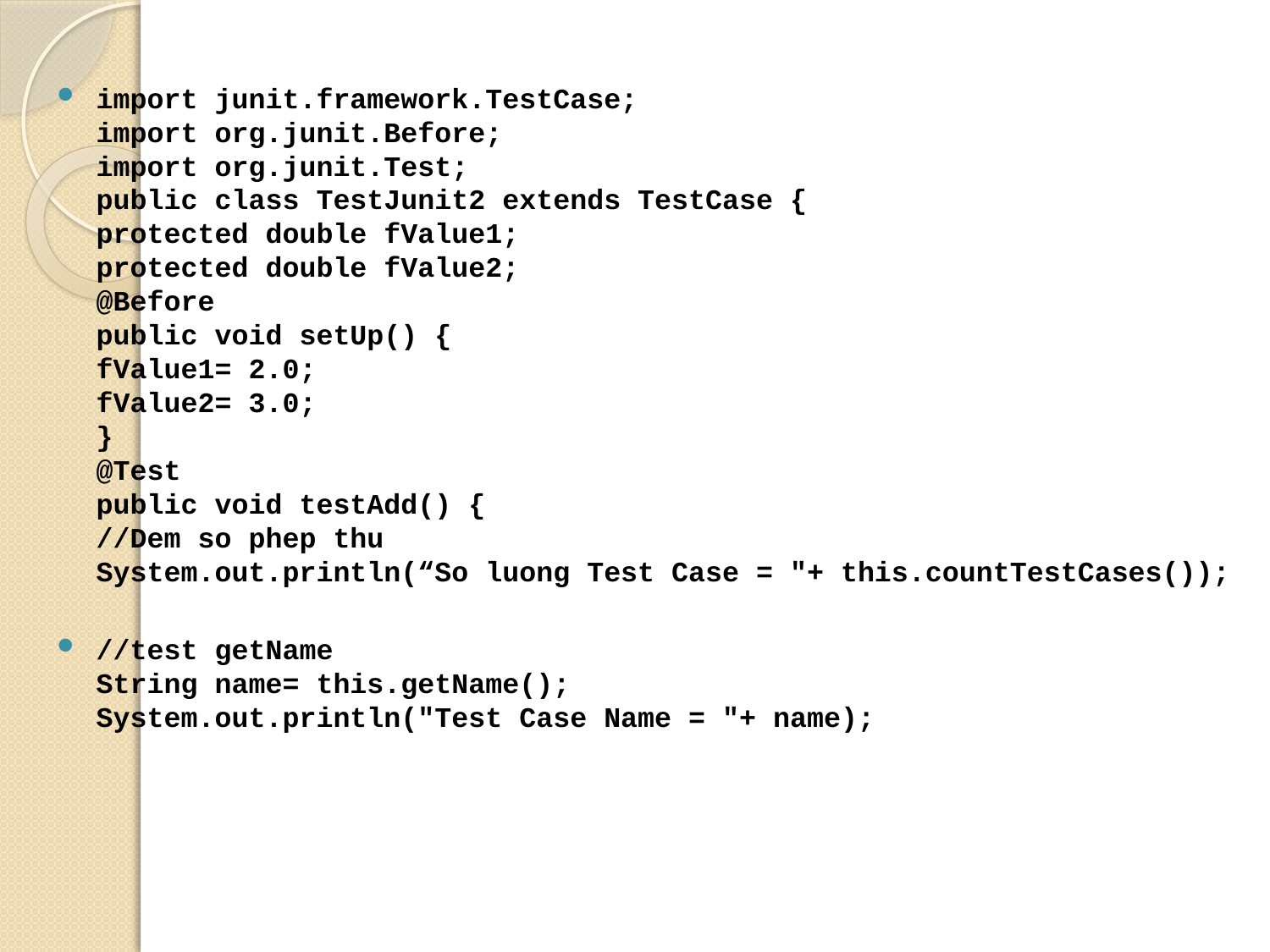

import junit.framework.TestCase;
import org.junit.Before;
import org.junit.Test;
public class TestJunit2 extends TestCase {
protected double fValue1;
protected double fValue2;
@Before
public void setUp() {
fValue1= 2.0;
fValue2= 3.0;
}
@Test
public void testAdd() {
//Dem so phep thu
System.out.println(“So luong Test Case = "+ this.countTestCases());
//test getName
String name= this.getName();
System.out.println("Test Case Name = "+ name);